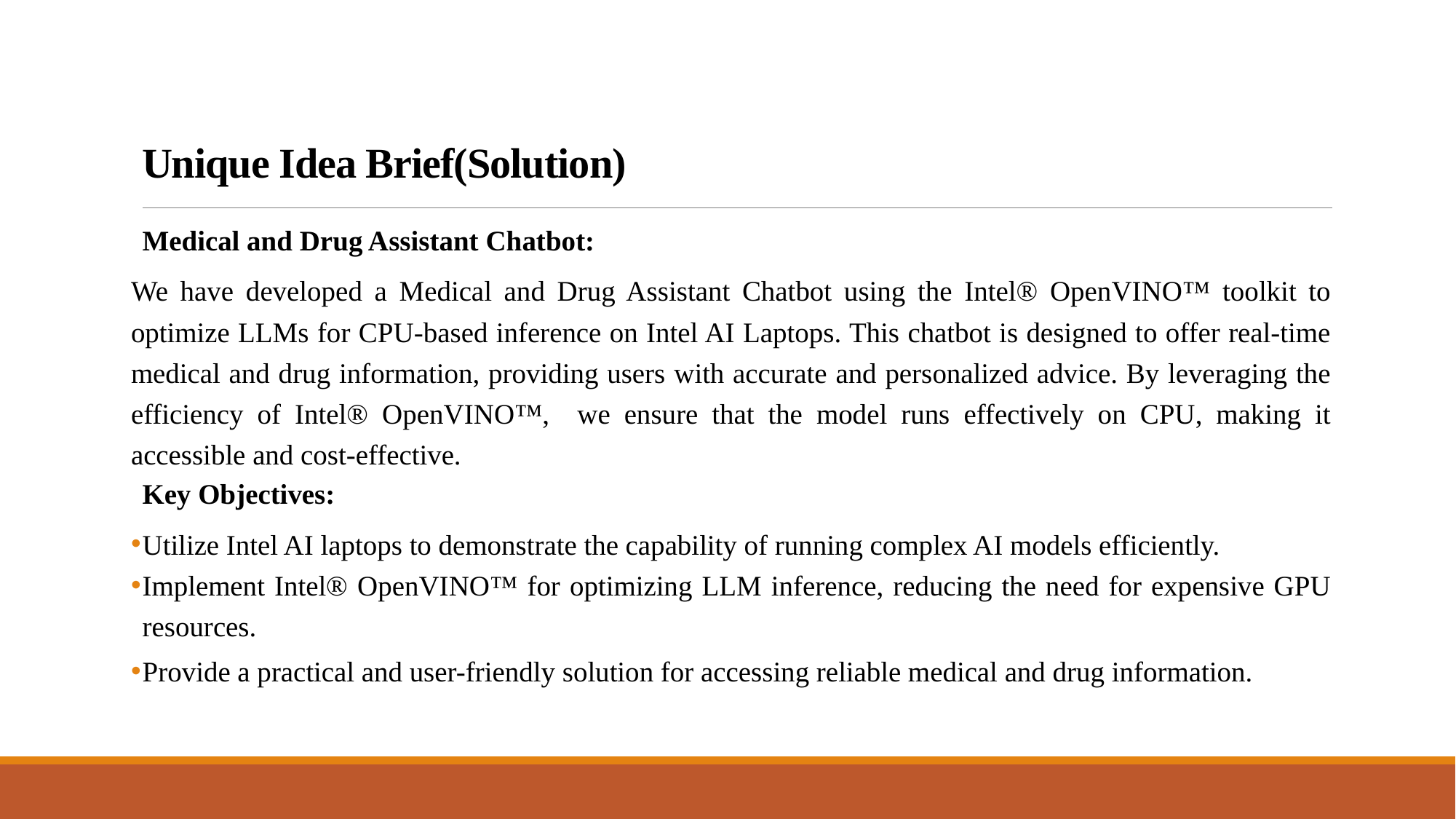

# Unique Idea Brief(Solution)
Medical and Drug Assistant Chatbot:
We have developed a Medical and Drug Assistant Chatbot using the Intel® OpenVINO™ toolkit to optimize LLMs for CPU-based inference on Intel AI Laptops. This chatbot is designed to offer real-time medical and drug information, providing users with accurate and personalized advice. By leveraging the efficiency of Intel® OpenVINO™,  we ensure that the model runs effectively on CPU, making it accessible and cost-effective.
Key Objectives:
Utilize Intel AI laptops to demonstrate the capability of running complex AI models efficiently.
Implement Intel® OpenVINO™ for optimizing LLM inference, reducing the need for expensive GPU resources.
Provide a practical and user-friendly solution for accessing reliable medical and drug information.